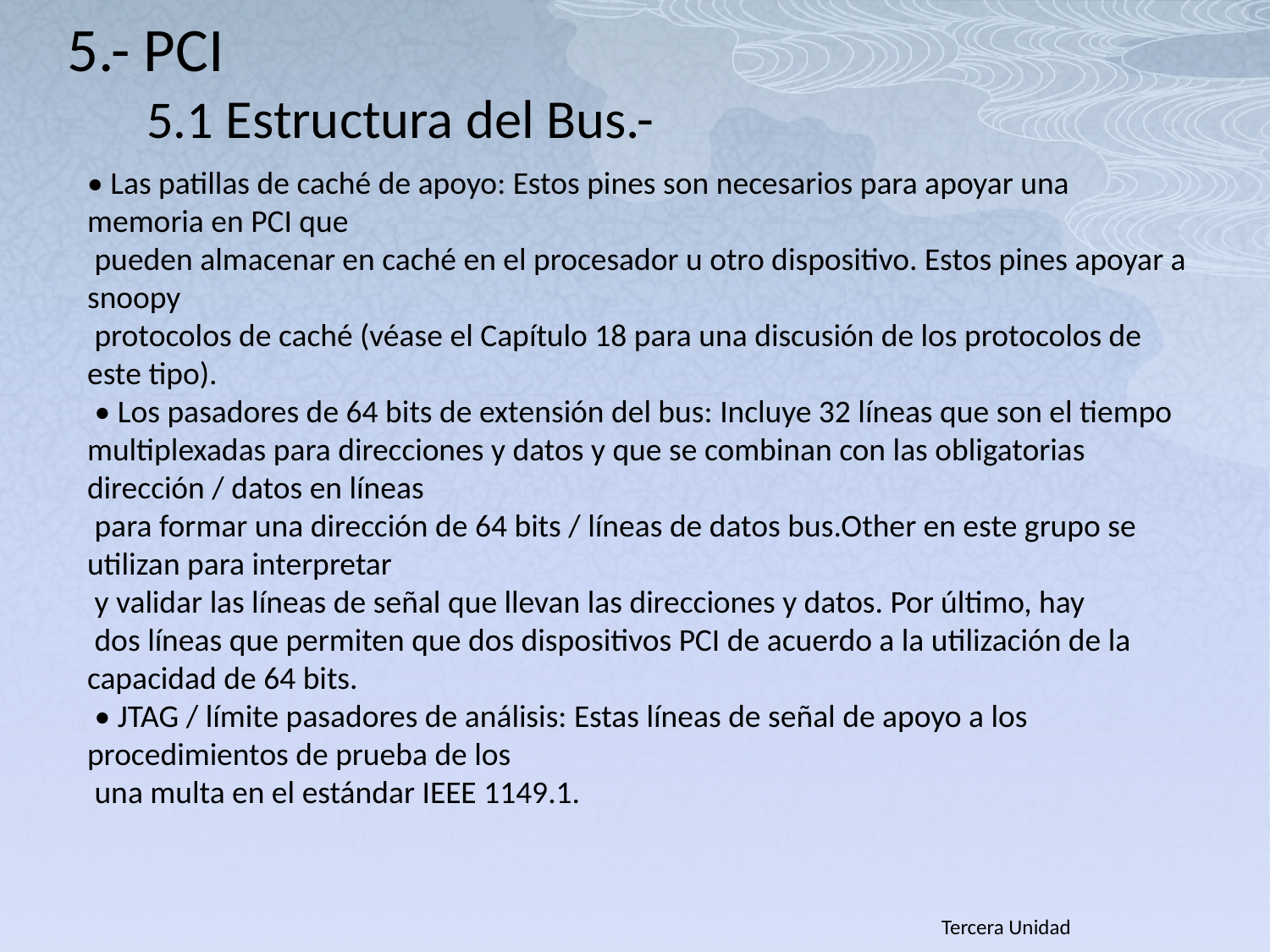

5.- PCI
	5.1 Estructura del Bus.-
• Las patillas de caché de apoyo: Estos pines son necesarios para apoyar una memoria en PCI que
 pueden almacenar en caché en el procesador u otro dispositivo. Estos pines apoyar a snoopy
 protocolos de caché (véase el Capítulo 18 para una discusión de los protocolos de este tipo).
 • Los pasadores de 64 bits de extensión del bus: Incluye 32 líneas que son el tiempo multiplexadas para direcciones y datos y que se combinan con las obligatorias dirección / datos en líneas
 para formar una dirección de 64 bits / líneas de datos bus.Other en este grupo se utilizan para interpretar
 y validar las líneas de señal que llevan las direcciones y datos. Por último, hay
 dos líneas que permiten que dos dispositivos PCI de acuerdo a la utilización de la capacidad de 64 bits.
 • JTAG / límite pasadores de análisis: Estas líneas de señal de apoyo a los procedimientos de prueba de los
 una multa en el estándar IEEE 1149.1.
Tercera Unidad